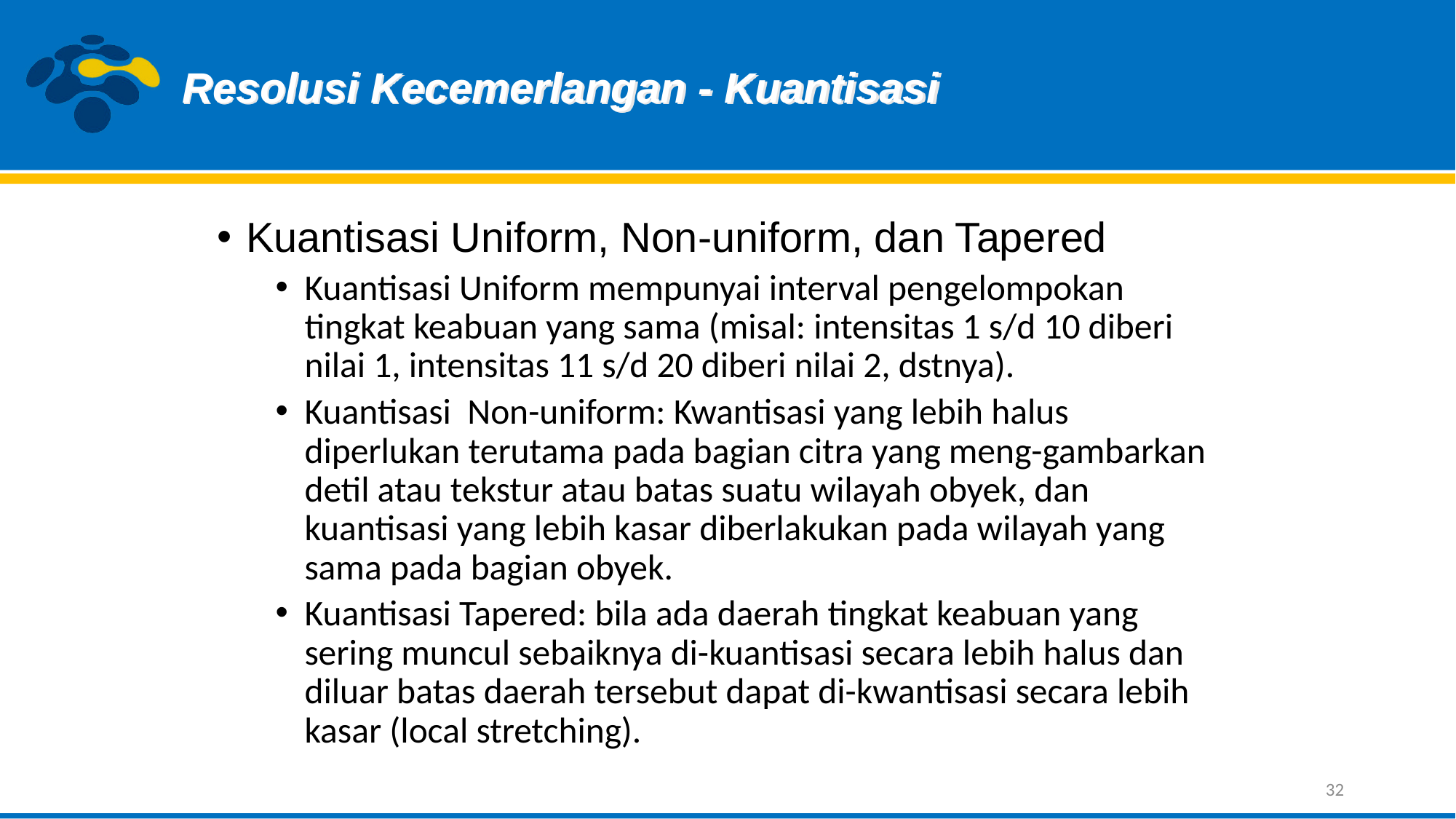

# Resolusi Kecemerlangan - Kuantisasi
Kuantisasi Uniform, Non-uniform, dan Tapered
Kuantisasi Uniform mempunyai interval pengelompokan tingkat keabuan yang sama (misal: intensitas 1 s/d 10 diberi nilai 1, intensitas 11 s/d 20 diberi nilai 2, dstnya).
Kuantisasi  Non-uniform: Kwantisasi yang lebih halus diperlukan terutama pada bagian citra yang meng-gambarkan detil atau tekstur atau batas suatu wilayah obyek, dan kuantisasi yang lebih kasar diberlakukan pada wilayah yang sama pada bagian obyek.
Kuantisasi Tapered: bila ada daerah tingkat keabuan yang sering muncul sebaiknya di-kuantisasi secara lebih halus dan diluar batas daerah tersebut dapat di-kwantisasi secara lebih kasar (local stretching).
32